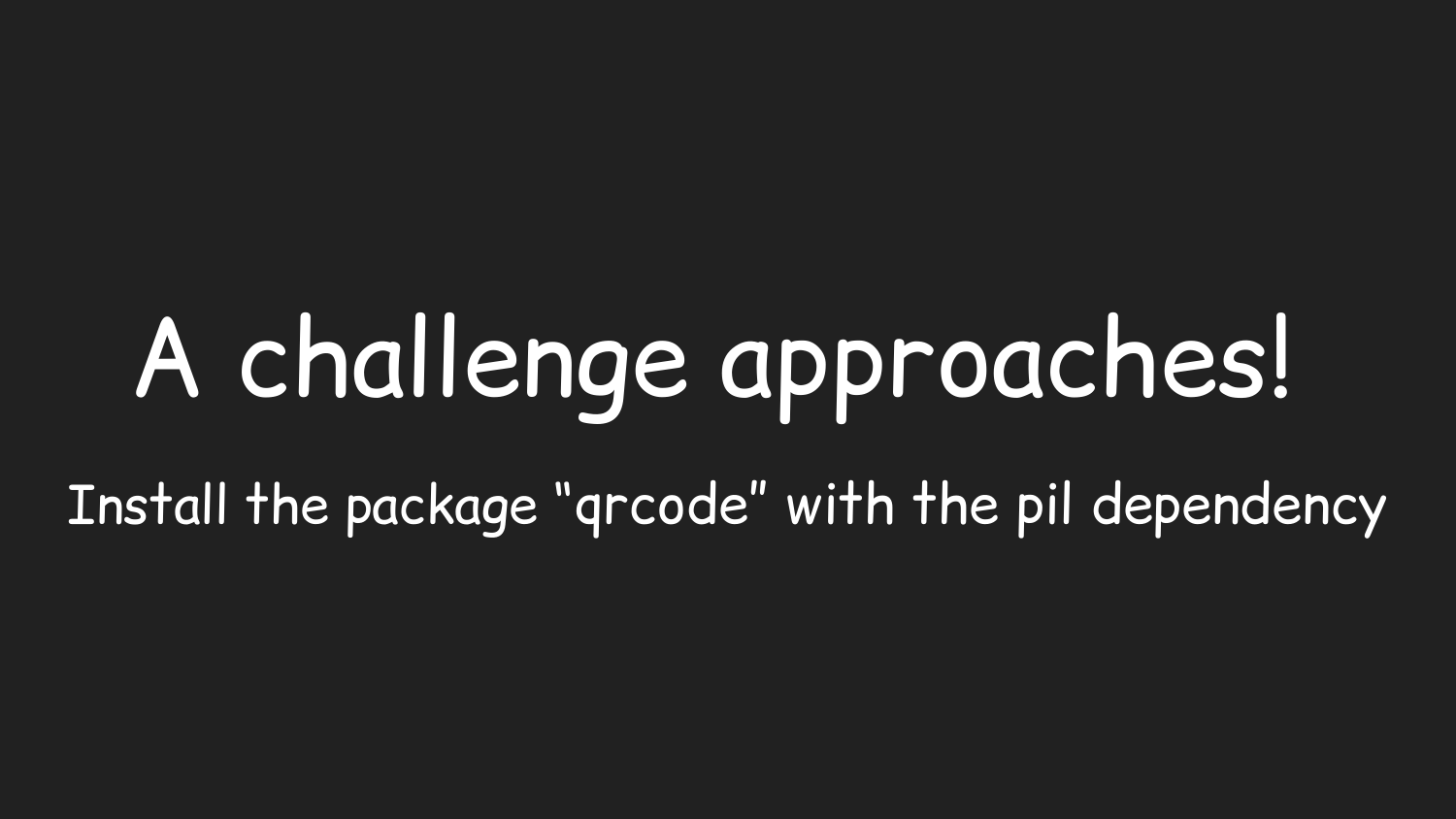

# A challenge approaches!
Install the package “qrcode” with the pil dependency